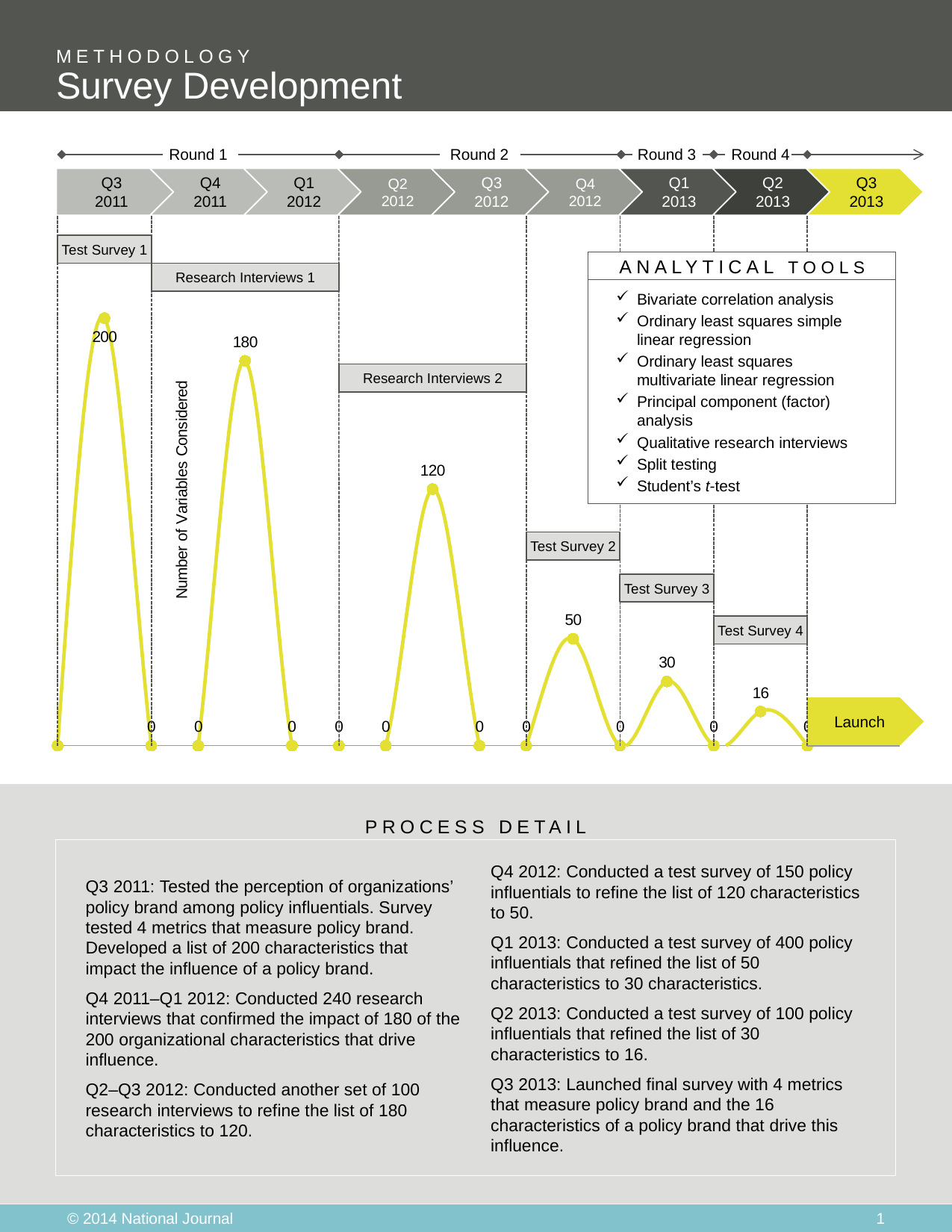

Methodology
# Survey Development
Q3
2011
Q4
2011
Q1
2012
Q2
2012
Q3
2012
Q4
2012
Q1
2013
Q2
2013
Q3
2013
Round 1
Round 2
Round 3
Round 4
Test Survey 1
Analytical Tools
Research Interviews 1
Bivariate correlation analysis
Ordinary least squares simple linear regression
Ordinary least squares multivariate linear regression
Principal component (factor) analysis
Qualitative research interviews
Split testing
Student’s t-test

### Chart

| Category | Drivers |
|---|---|
Research Interviews 2
Test Survey 2
Test Survey 3
Test Survey 4
Launch

Process Detail

Q3 2011: Tested the perception of organizations’ policy brand among policy influentials. Survey tested 4 metrics that measure policy brand. Developed a list of 200 characteristics that impact the influence of a policy brand.
Q4 2011–Q1 2012: Conducted 240 research interviews that confirmed the impact of 180 of the 200 organizational characteristics that drive influence.
Q2–Q3 2012: Conducted another set of 100 research interviews to refine the list of 180 characteristics to 120.
Q4 2012: Conducted a test survey of 150 policy influentials to refine the list of 120 characteristics to 50.
Q1 2013: Conducted a test survey of 400 policy influentials that refined the list of 50 characteristics to 30 characteristics.
Q2 2013: Conducted a test survey of 100 policy influentials that refined the list of 30 characteristics to 16.
Q3 2013: Launched final survey with 4 metrics that measure policy brand and the 16 characteristics of a policy brand that drive this influence.
1